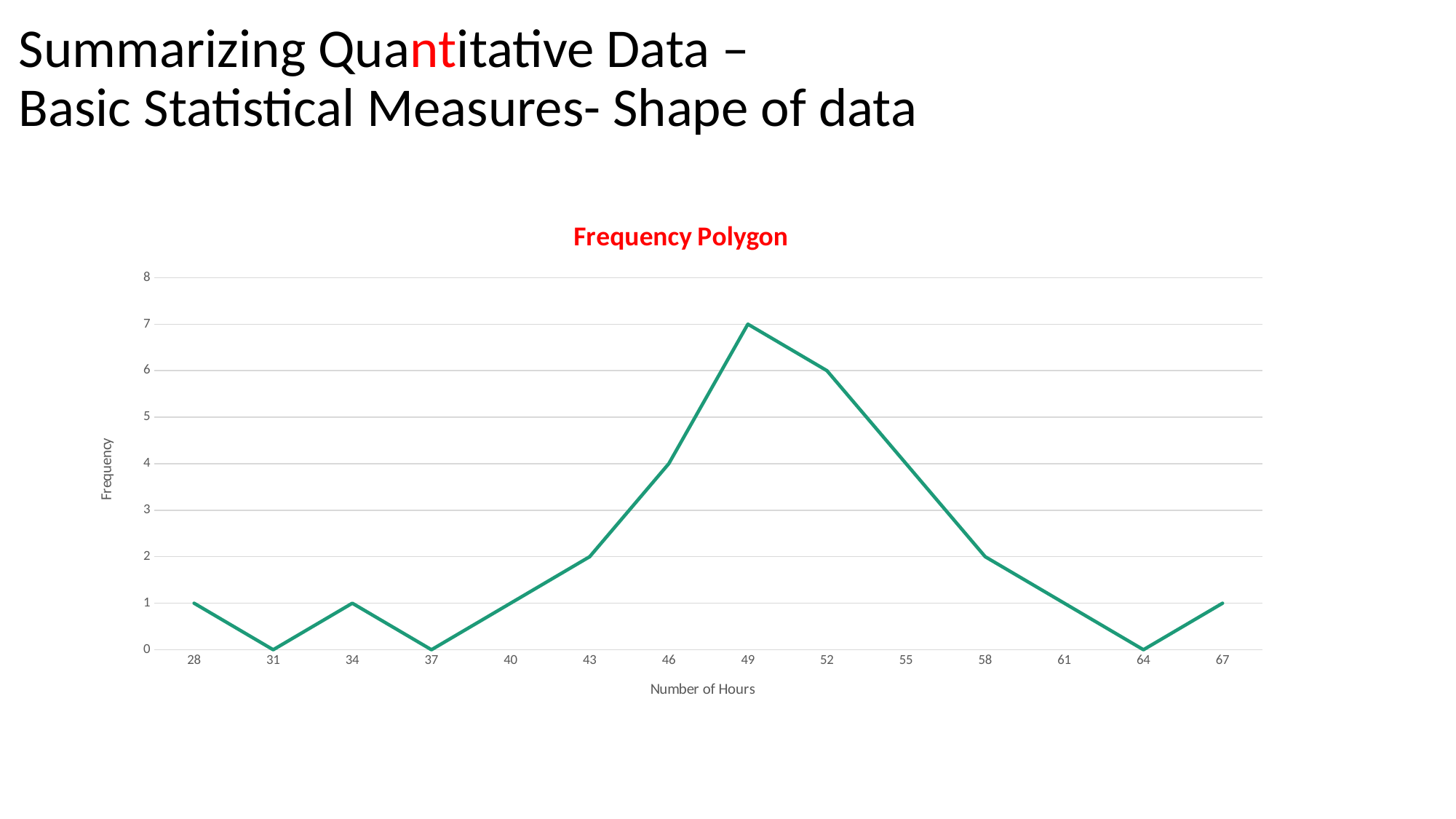

# Summarizing Quantitative Data – Basic Statistical Measures- Shape of data

### Chart: Frequency Polygon

| Category |  |
|---|---|
| 28 | 1.0 |
| 31 | 0.0 |
| 34 | 1.0 |
| 37 | 0.0 |
| 40 | 1.0 |
| 43 | 2.0 |
| 46 | 4.0 |
| 49 | 7.0 |
| 52 | 6.0 |
| 55 | 4.0 |
| 58 | 2.0 |
| 61 | 1.0 |
| 64 | 0.0 |
| 67 | 1.0 |